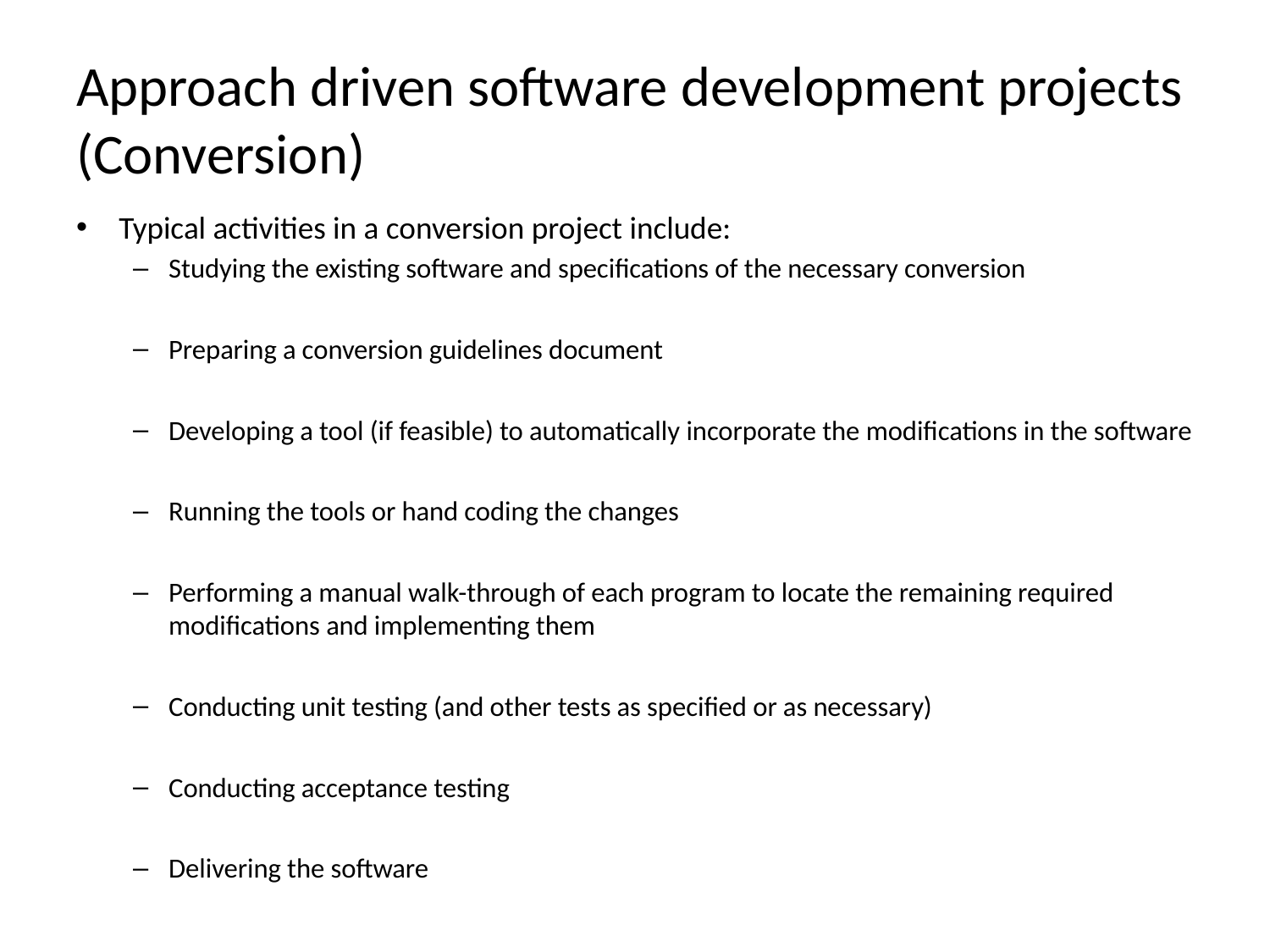

# Approach driven software development projects (Conversion)
Typical activities in a conversion project include:
Studying the existing software and specifications of the necessary conversion

Preparing a conversion guidelines document

Developing a tool (if feasible) to automatically incorporate the modifications in the software

Running the tools or hand coding the changes

Performing a manual walk-through of each program to locate the remaining required modifications and implementing them

Conducting unit testing (and other tests as specified or as necessary)

Conducting acceptance testing

Delivering the software